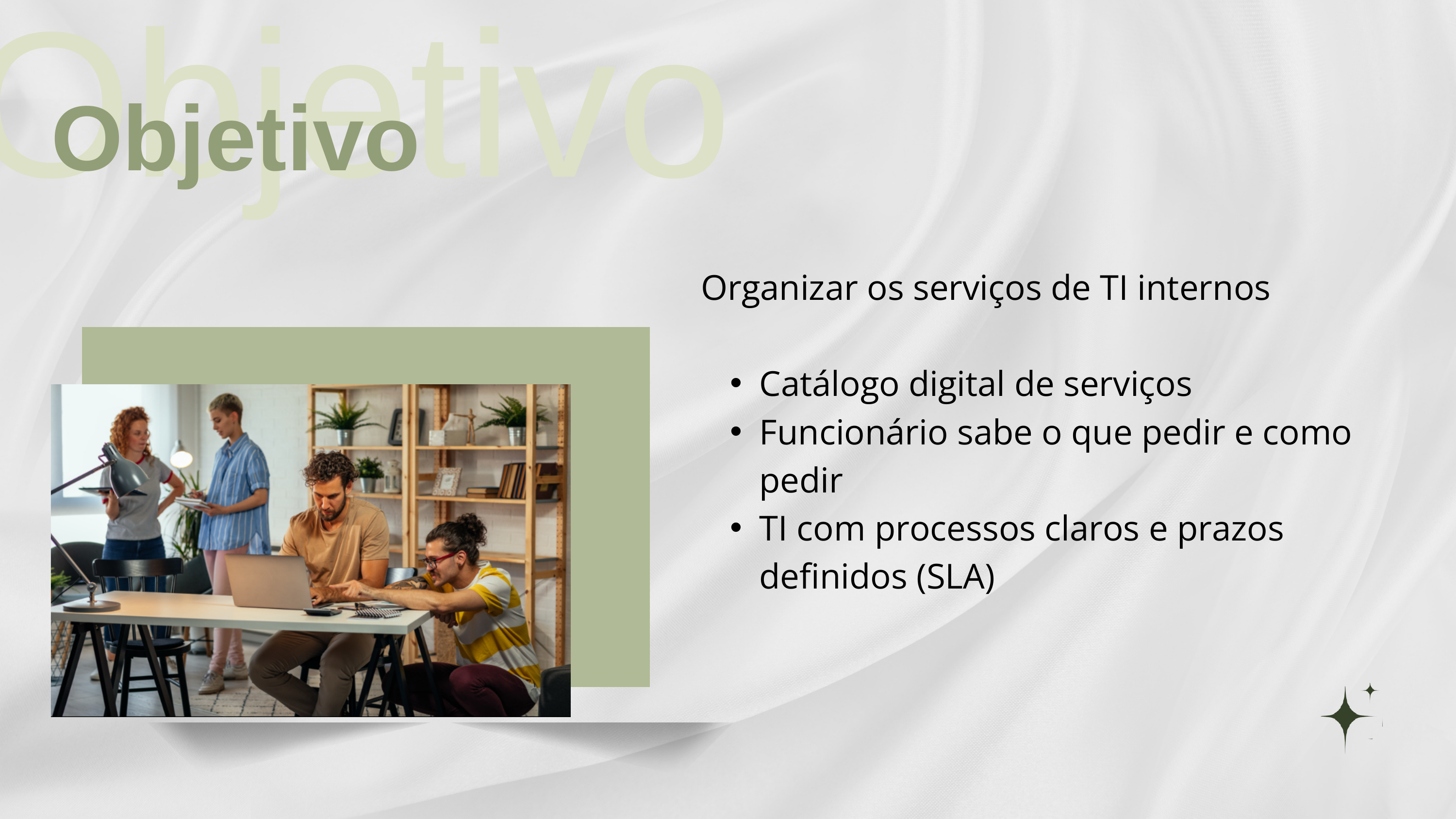

Objetivo
Objetivo
Organizar os serviços de TI internos

Catálogo digital de serviços
Funcionário sabe o que pedir e como pedir
TI com processos claros e prazos definidos (SLA)